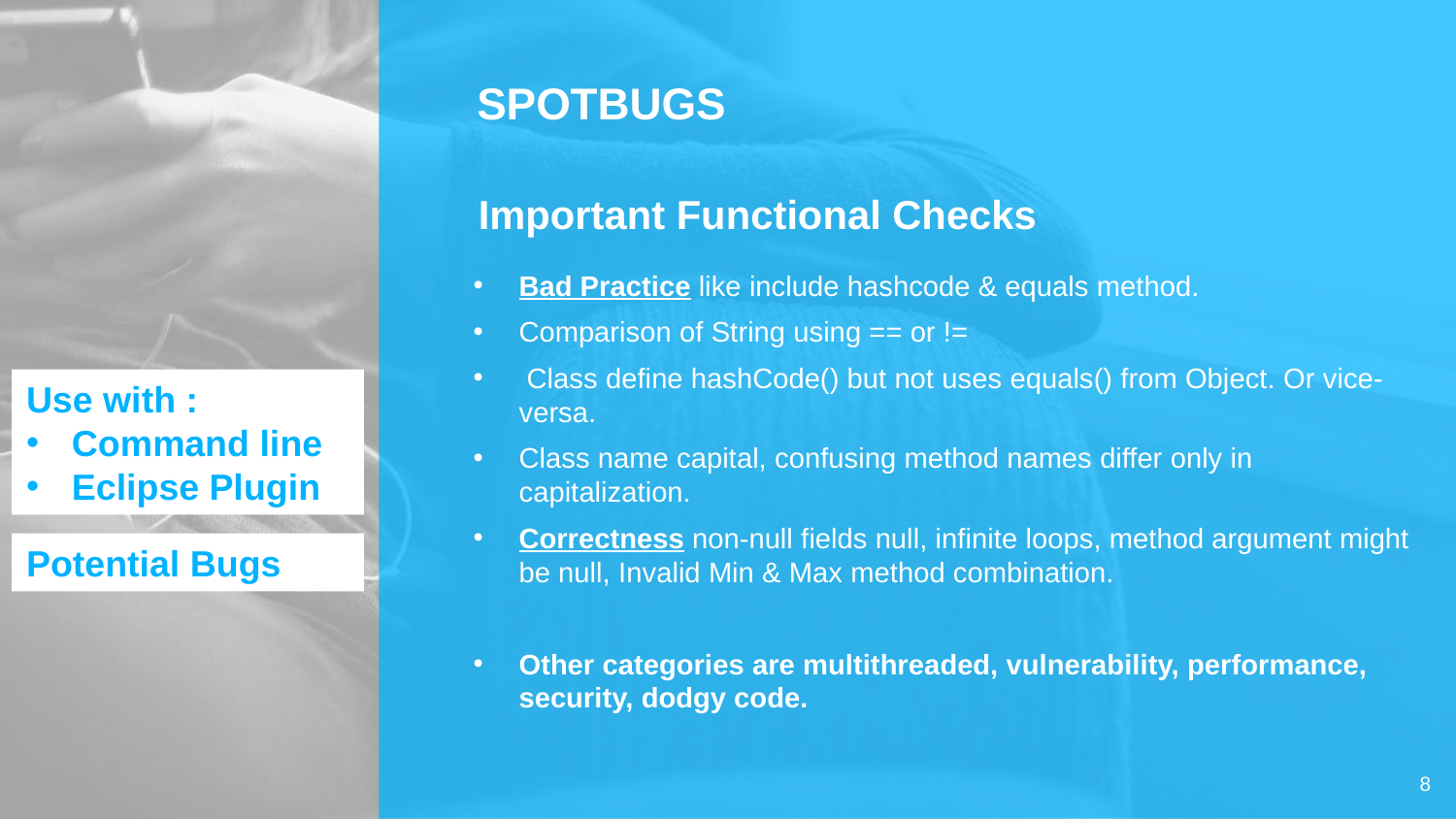

# SPOTBUGS
Important Functional Checks
Bad Practice like include hashcode & equals method.
Comparison of String using == or !=
 Class define hashCode() but not uses equals() from Object. Or vice-versa.
Class name capital, confusing method names differ only in capitalization.
Correctness non-null fields null, infinite loops, method argument might be null, Invalid Min & Max method combination.

Other categories are multithreaded, vulnerability, performance, security, dodgy code.

Use with :
Command line
Eclipse Plugin
Potential Bugs
8